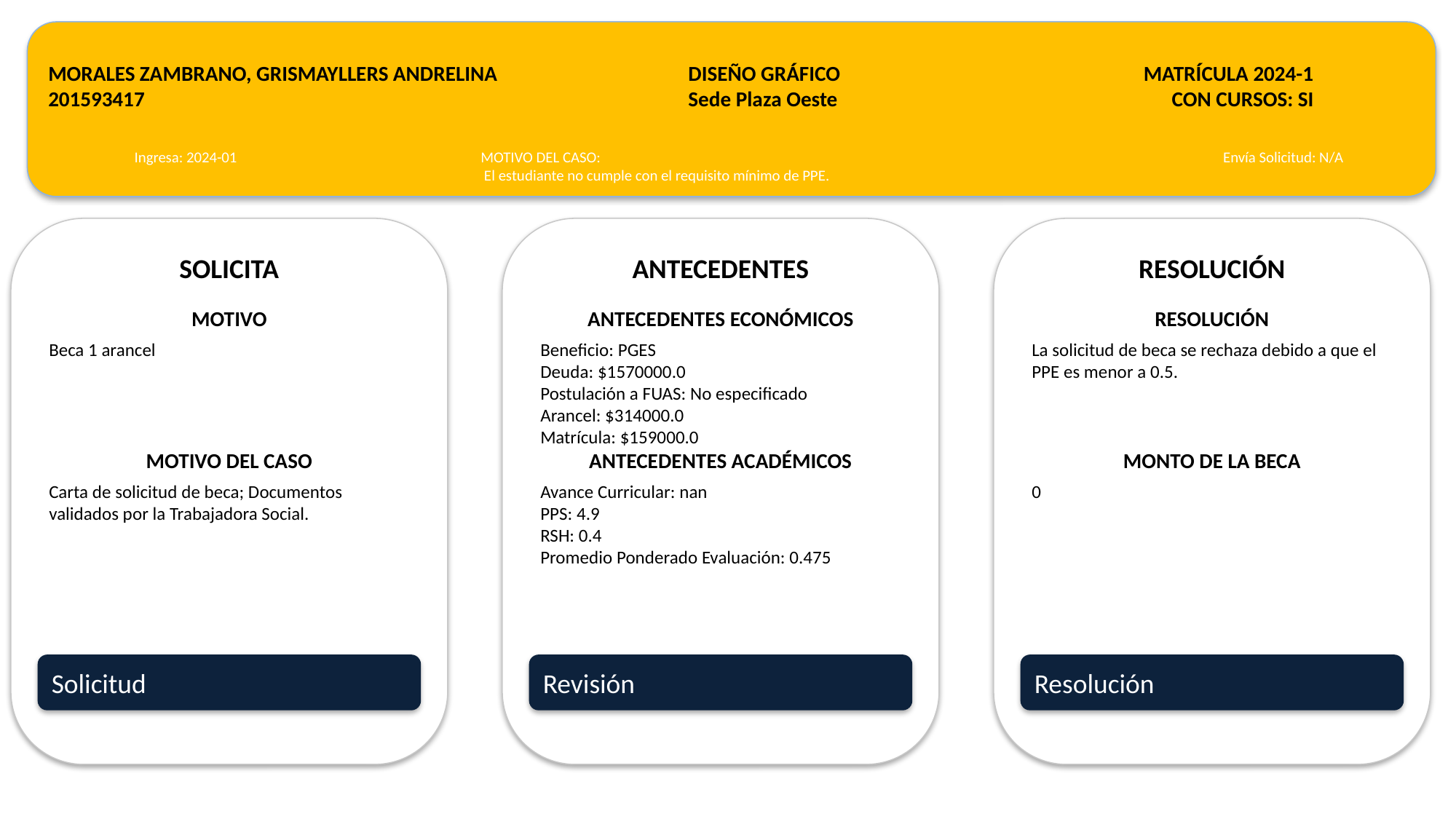

MORALES ZAMBRANO, GRISMAYLLERS ANDRELINA
201593417

DISEÑO GRÁFICO
Sede Plaza Oeste

MATRÍCULA 2024-1
CON CURSOS: SI

Ingresa: 2024-01

MOTIVO DEL CASO:
 El estudiante no cumple con el requisito mínimo de PPE.

Envía Solicitud: N/A

SOLICITA
ANTECEDENTES
RESOLUCIÓN
MOTIVO
ANTECEDENTES ECONÓMICOS
RESOLUCIÓN
Beca 1 arancel
Beneficio: PGES
Deuda: $1570000.0
Postulación a FUAS: No especificado
Arancel: $314000.0
Matrícula: $159000.0
La solicitud de beca se rechaza debido a que el PPE es menor a 0.5.
MOTIVO DEL CASO
ANTECEDENTES ACADÉMICOS
MONTO DE LA BECA
Carta de solicitud de beca; Documentos validados por la Trabajadora Social.
Avance Curricular: nan
PPS: 4.9
RSH: 0.4
Promedio Ponderado Evaluación: 0.475
0
Solicitud
Revisión
Resolución